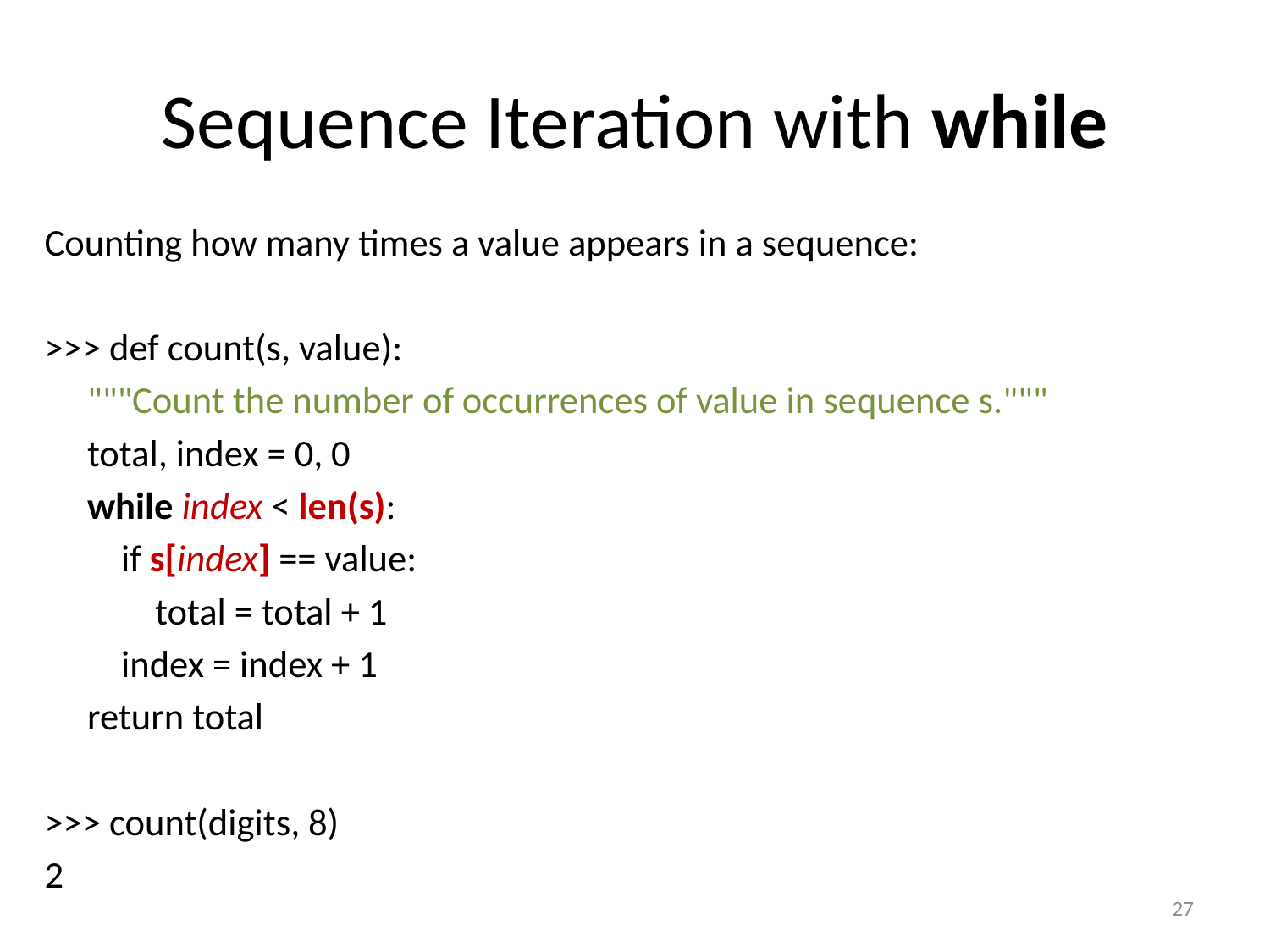

# Sequence Iteration with while
Counting how many times a value appears in a sequence:

>>> def count(s, value):
	"""Count the number of occurrences of value in sequence s."""
		total, index = 0, 0
		while index < len(s):
		    if s[index] == value:
		        total = total + 1
		    index = index + 1
		return total

>>> count(digits, 8)
2
27